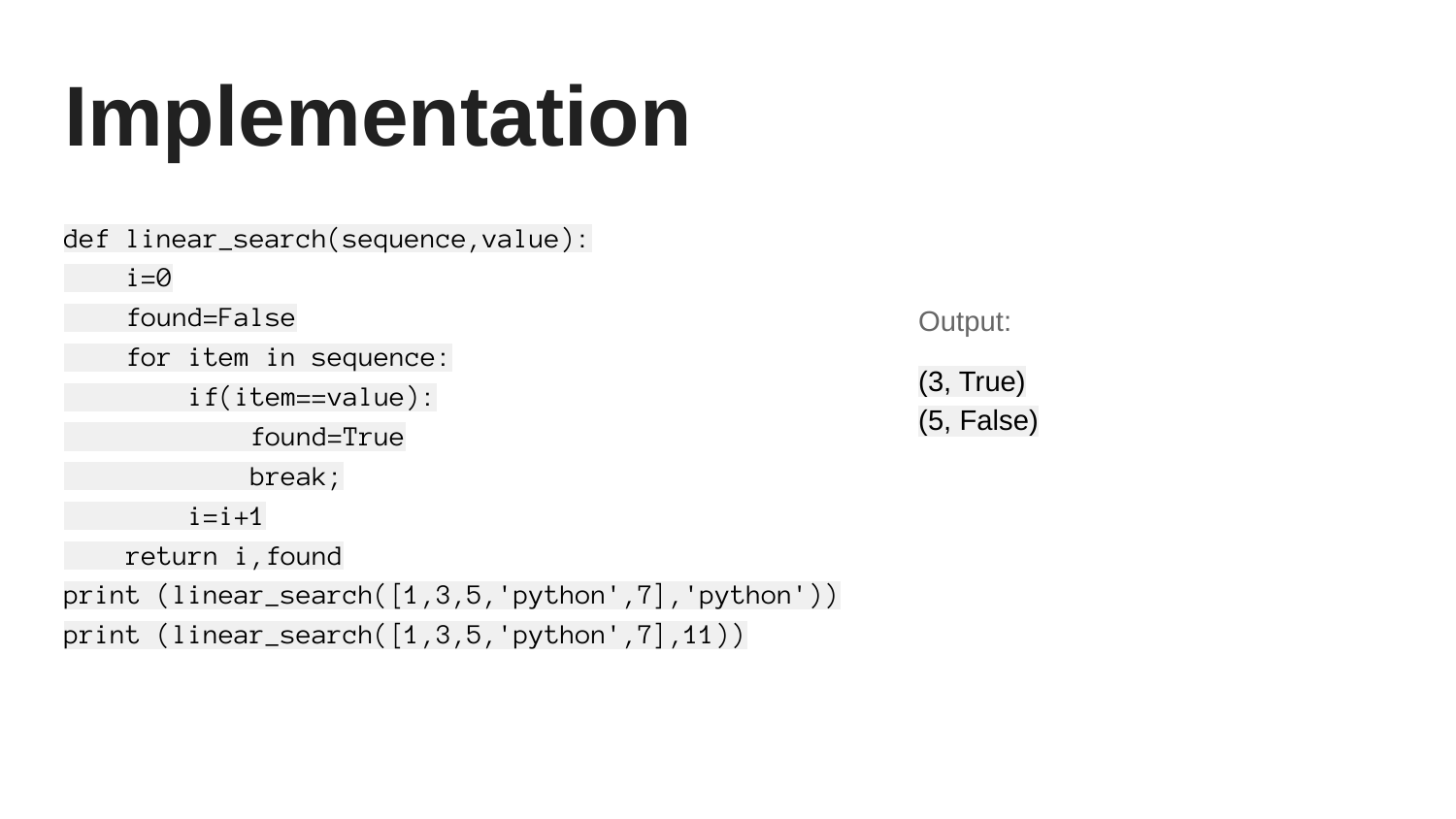

# Implementation
def linear_search(sequence,value):
    i=0
    found=False
    for item in sequence:
        if(item==value):
            found=True
            break;
        i=i+1
    return i,found
print (linear_search([1,3,5,'python',7],'python'))
print (linear_search([1,3,5,'python',7],11))

Output:
(3, True)
(5, False)